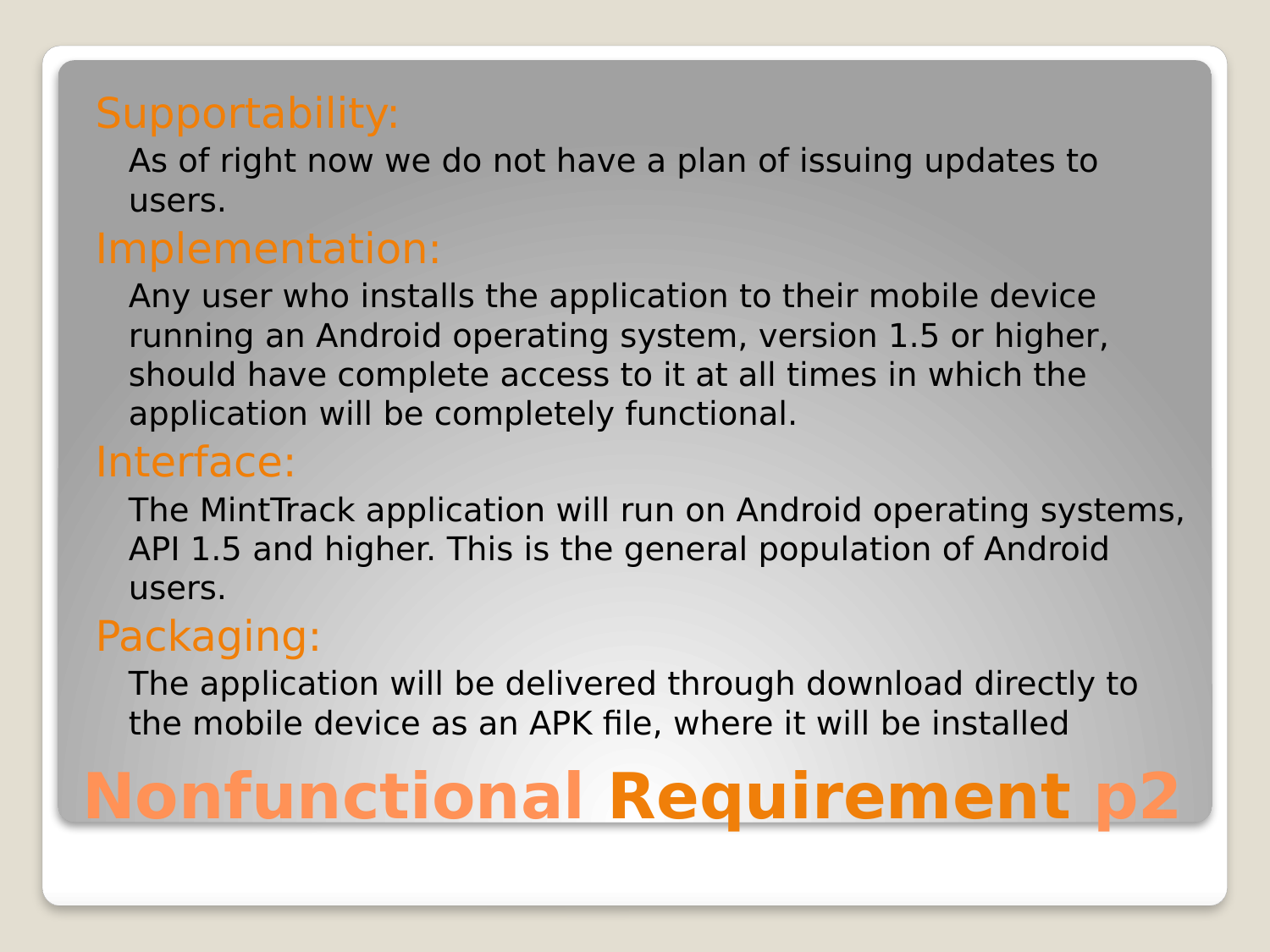

Supportability:
	As of right now we do not have a plan of issuing updates to users.
Implementation:
	Any user who installs the application to their mobile device running an Android operating system, version 1.5 or higher, should have complete access to it at all times in which the application will be completely functional.
Interface:
	The MintTrack application will run on Android operating systems, API 1.5 and higher. This is the general population of Android users.
Packaging:
	The application will be delivered through download directly to the mobile device as an APK file, where it will be installed

# Nonfunctional Requirement p2